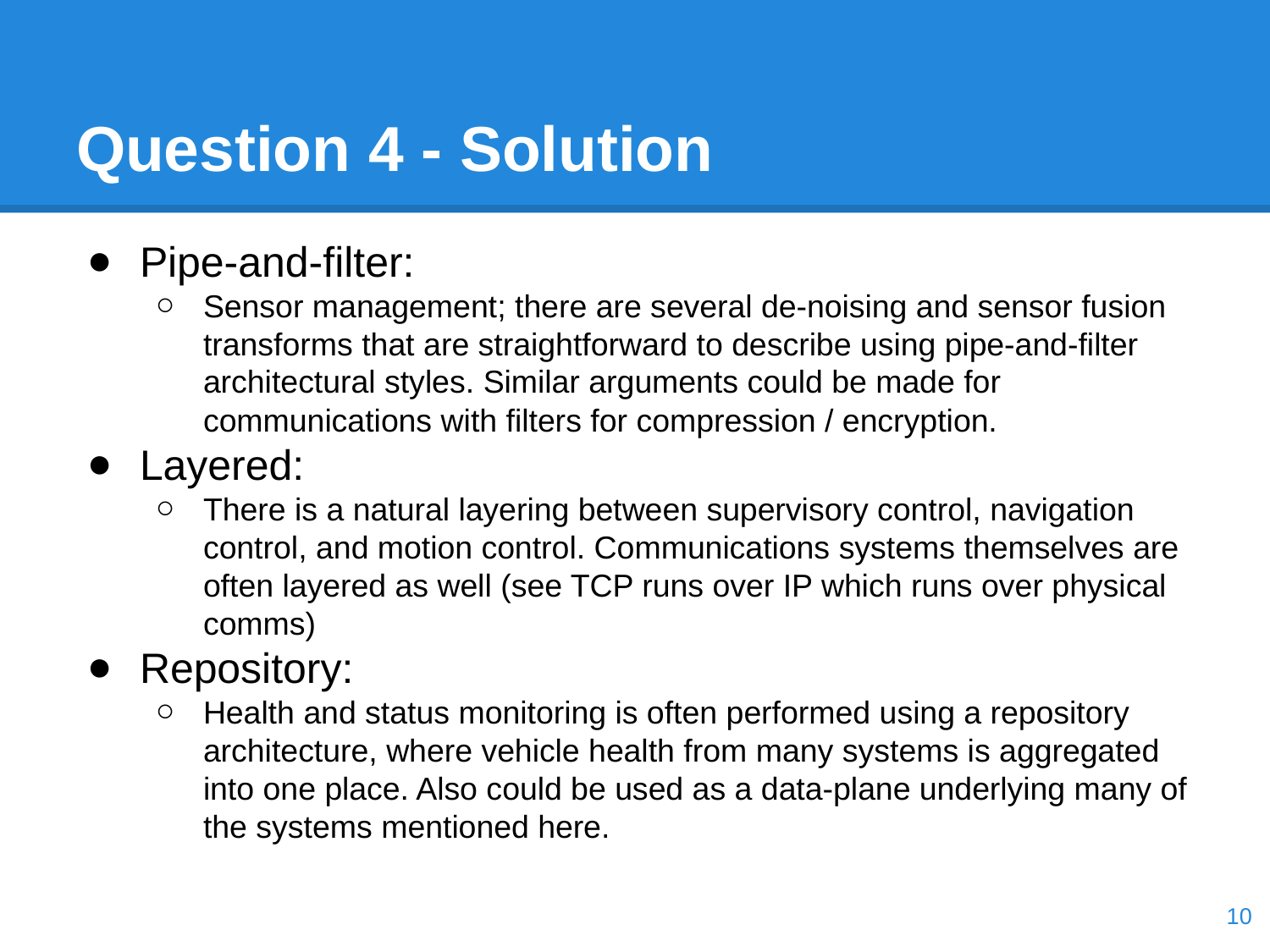

# Question 4 - Solution
Pipe-and-filter:
Sensor management; there are several de-noising and sensor fusion transforms that are straightforward to describe using pipe-and-filter architectural styles. Similar arguments could be made for communications with filters for compression / encryption.
Layered:
There is a natural layering between supervisory control, navigation control, and motion control. Communications systems themselves are often layered as well (see TCP runs over IP which runs over physical comms)
Repository:
Health and status monitoring is often performed using a repository architecture, where vehicle health from many systems is aggregated into one place. Also could be used as a data-plane underlying many of the systems mentioned here.

10